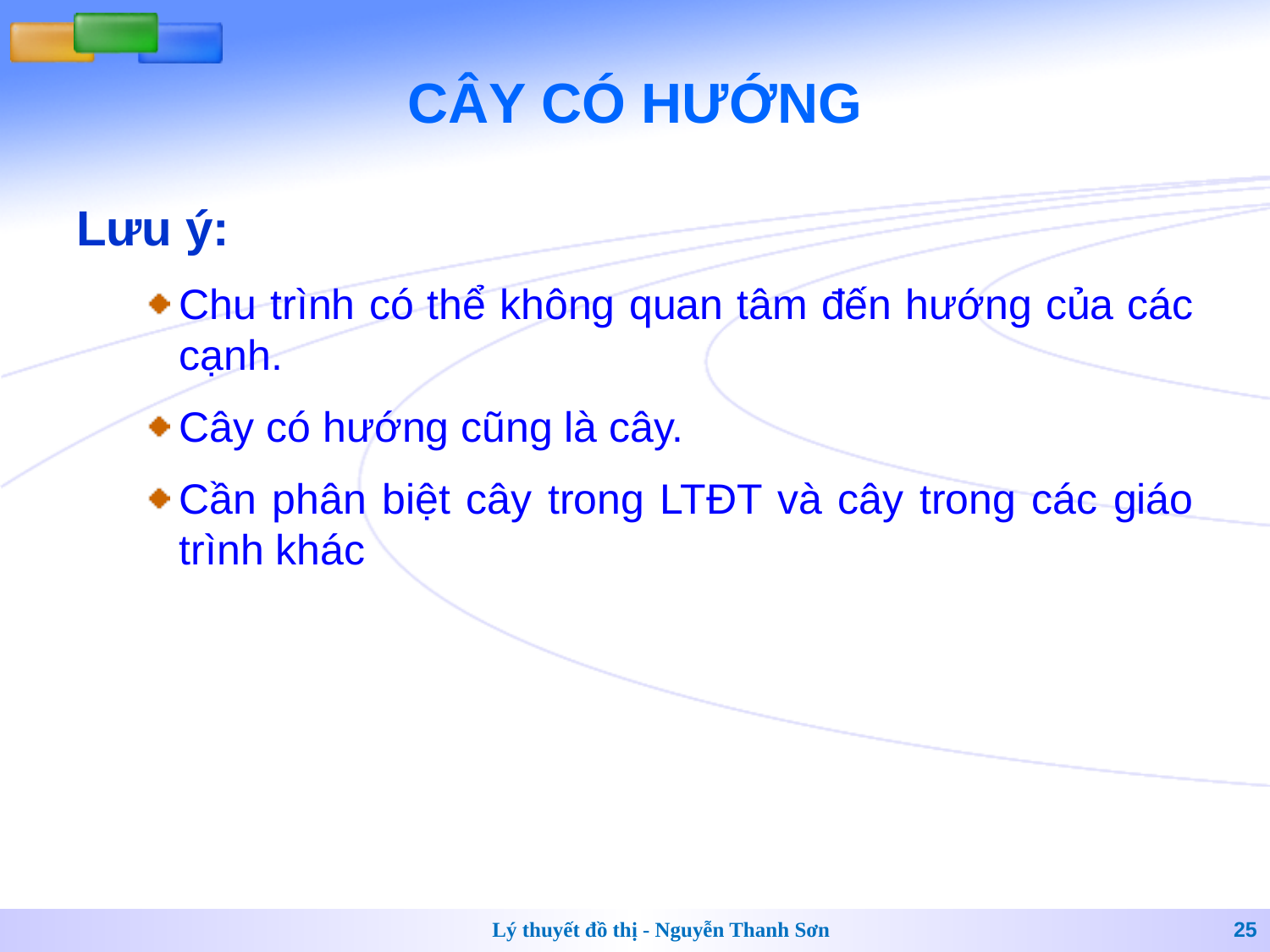

# CÂY CÓ HƯỚNG
Lưu ý:
Chu trình có thể không quan tâm đến hướng của các cạnh.
Cây có hướng cũng là cây.
Cần phân biệt cây trong LTĐT và cây trong các giáo trình khác

Lý thuyết đồ thị - Nguyễn Thanh Sơn
25